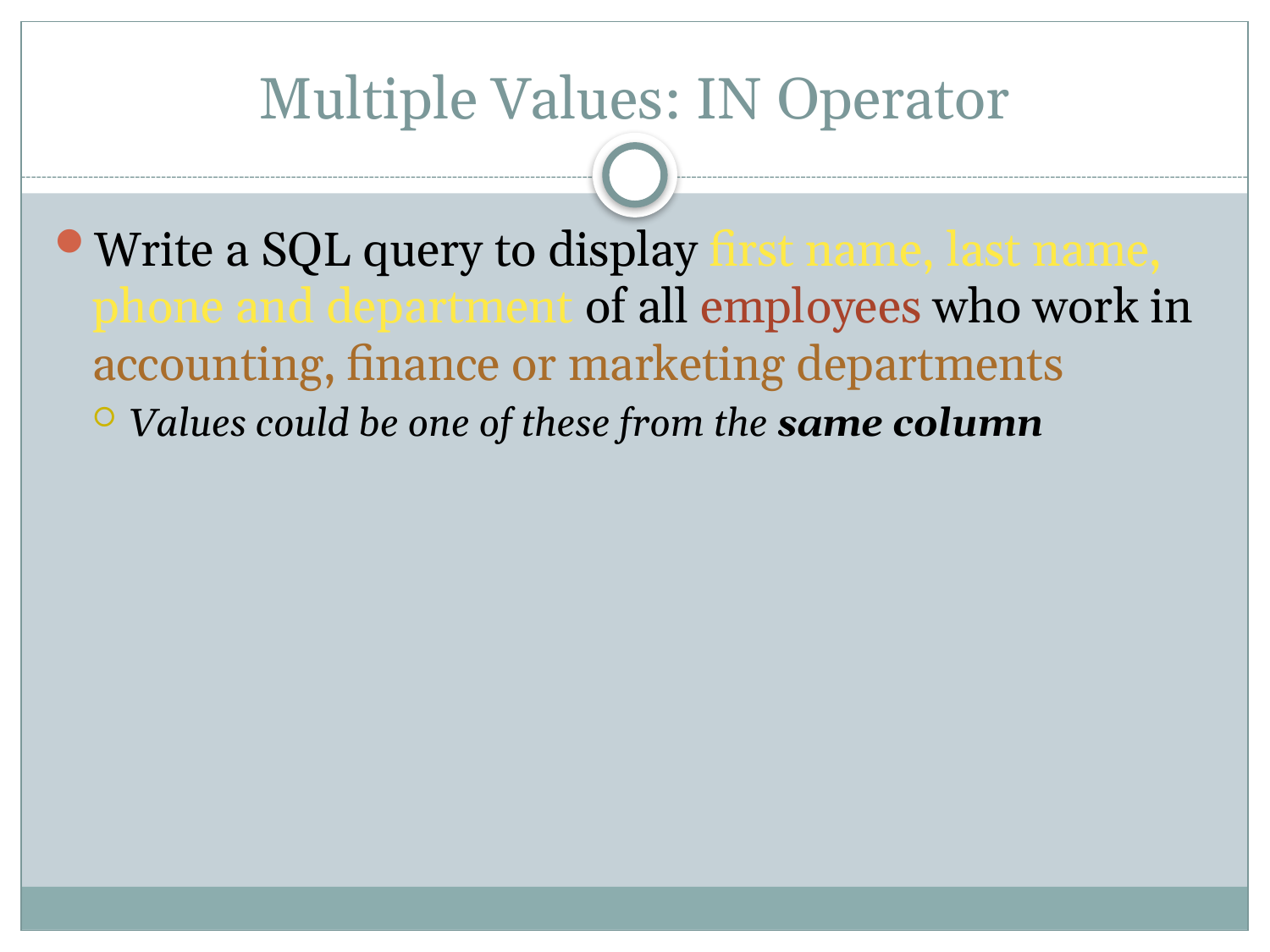

# Multiple Values: IN Operator
Write a SQL query to display first name, last name, phone and department of all employees who work in  accounting, finance or marketing departments
Values could be one of these from the same column